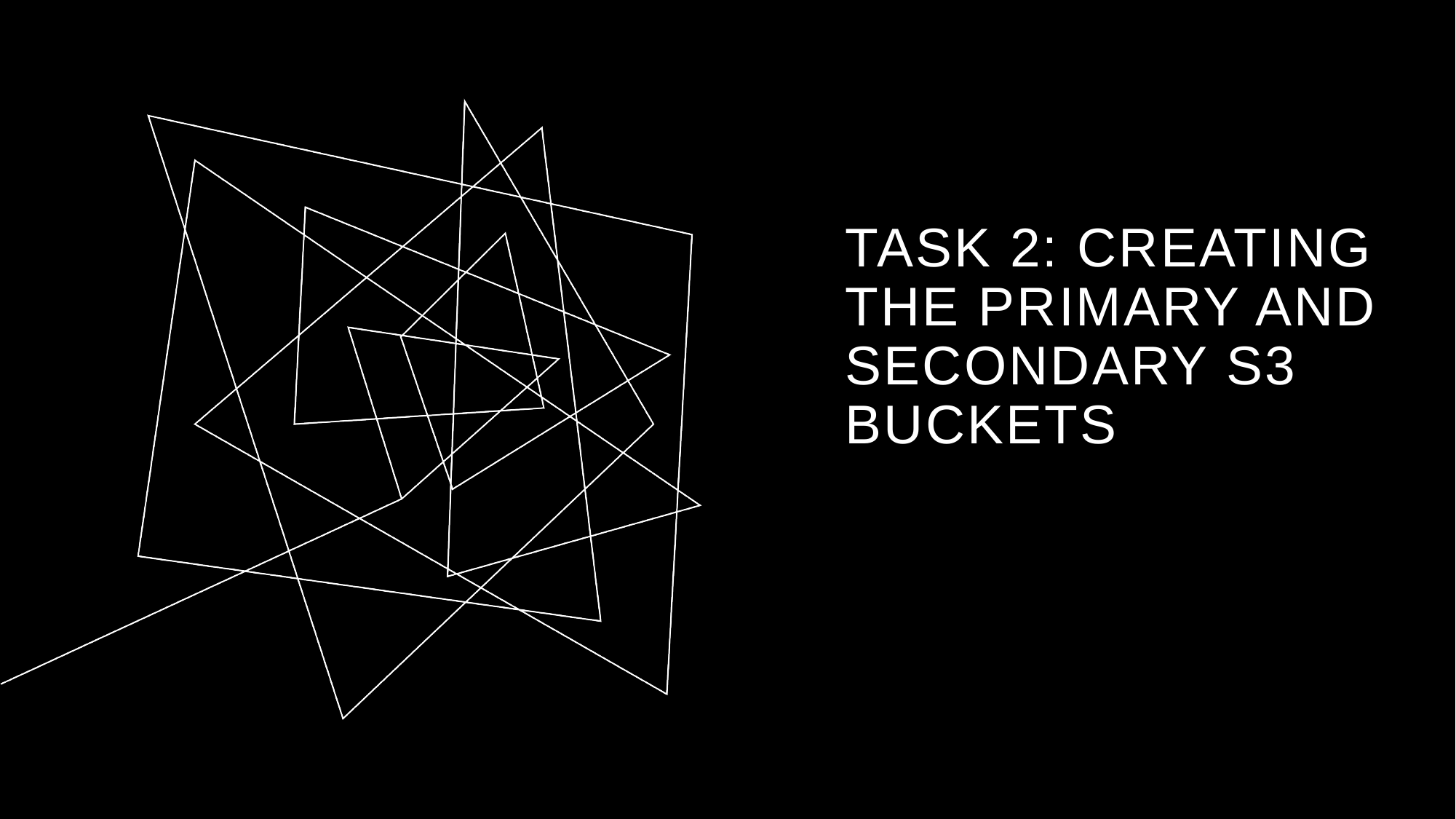

# Task 2: Creating the primary and secondary S3 buckets